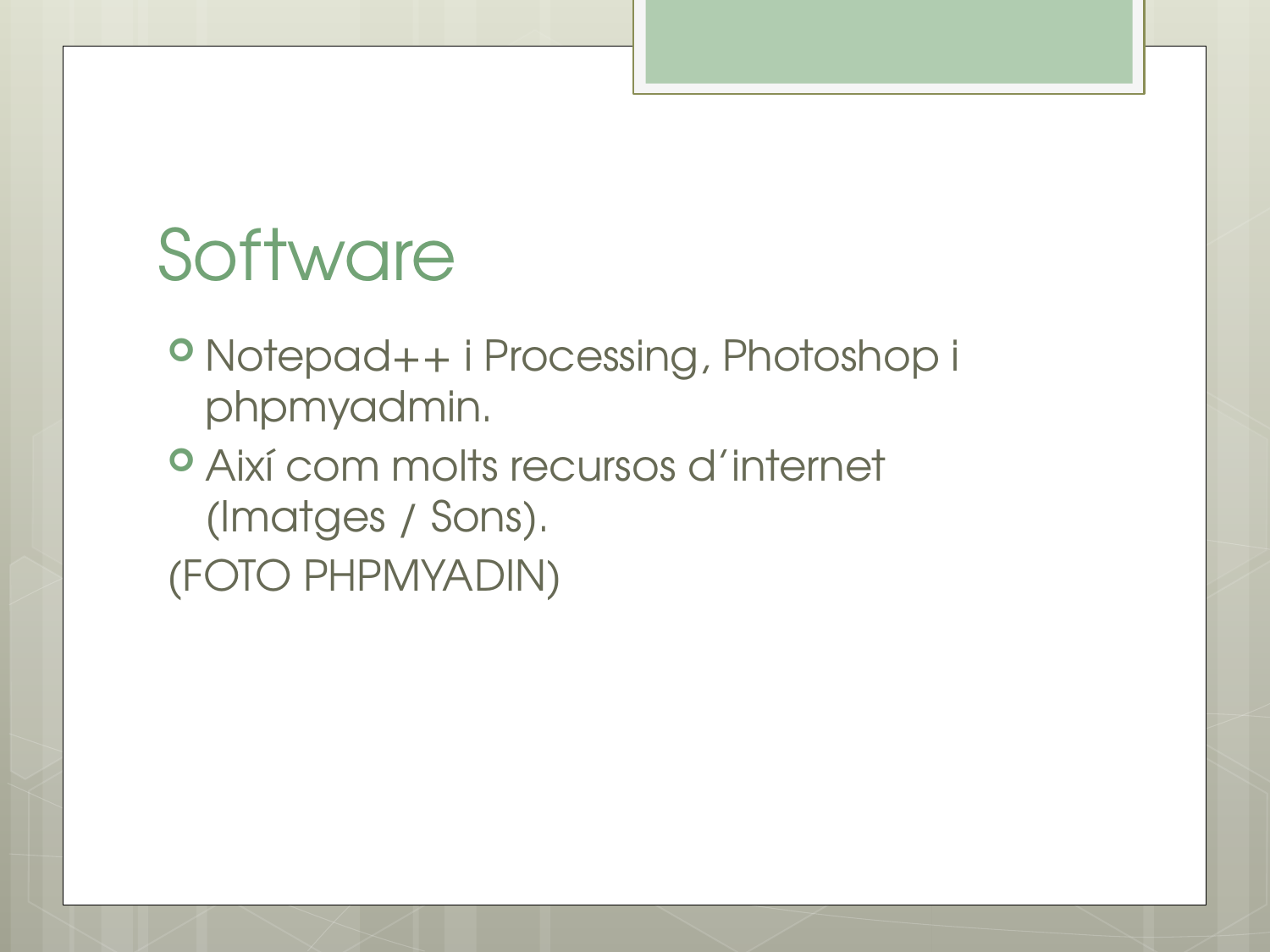

# Software
Notepad++ i Processing, Photoshop i phpmyadmin.
Així com molts recursos d’internet (Imatges / Sons).
(FOTO PHPMYADIN)